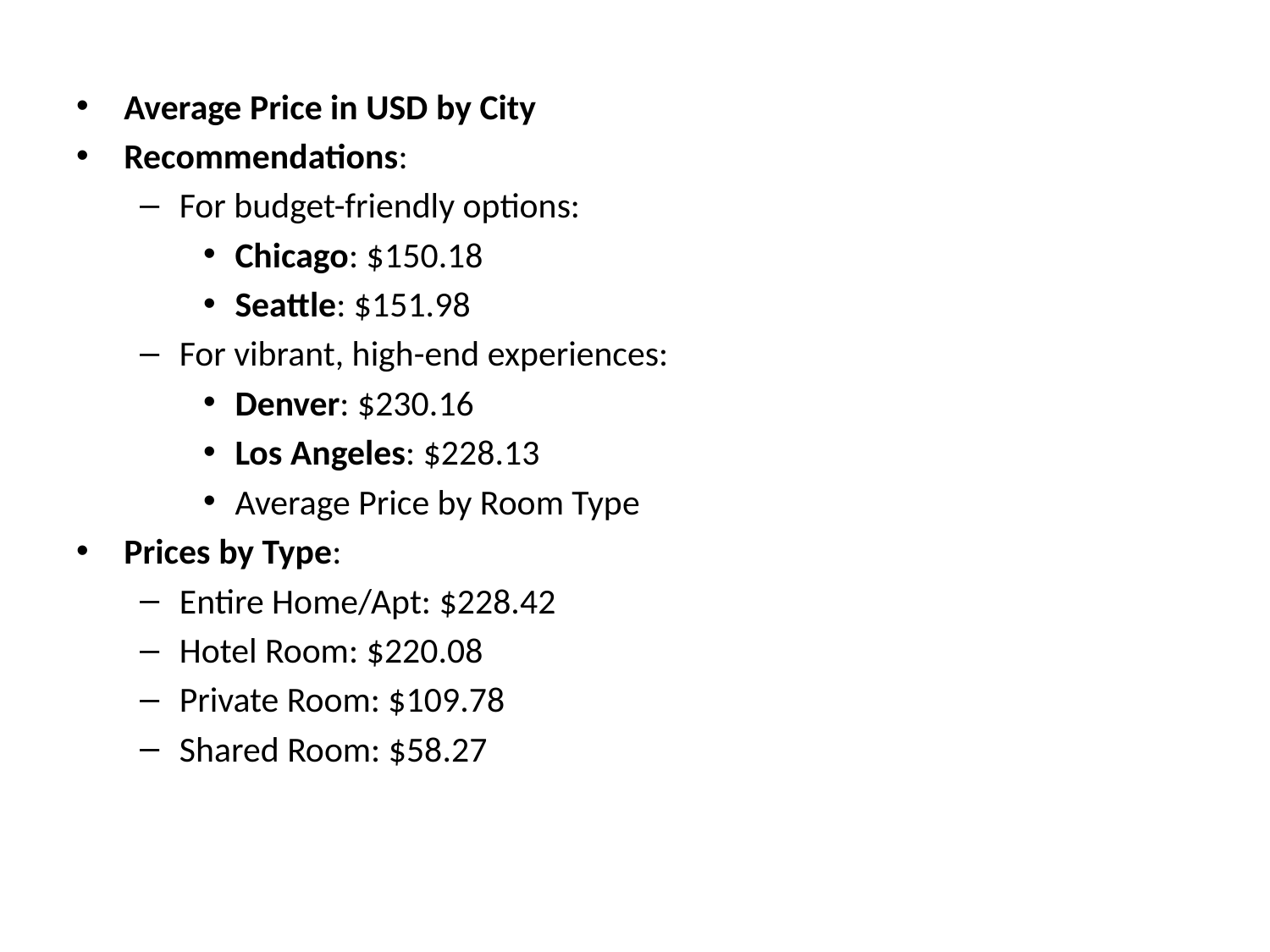

Average Price in USD by City
Recommendations:
For budget-friendly options:
Chicago: $150.18
Seattle: $151.98
For vibrant, high-end experiences:
Denver: $230.16
Los Angeles: $228.13
Average Price by Room Type
Prices by Type:
Entire Home/Apt: $228.42
Hotel Room: $220.08
Private Room: $109.78
Shared Room: $58.27